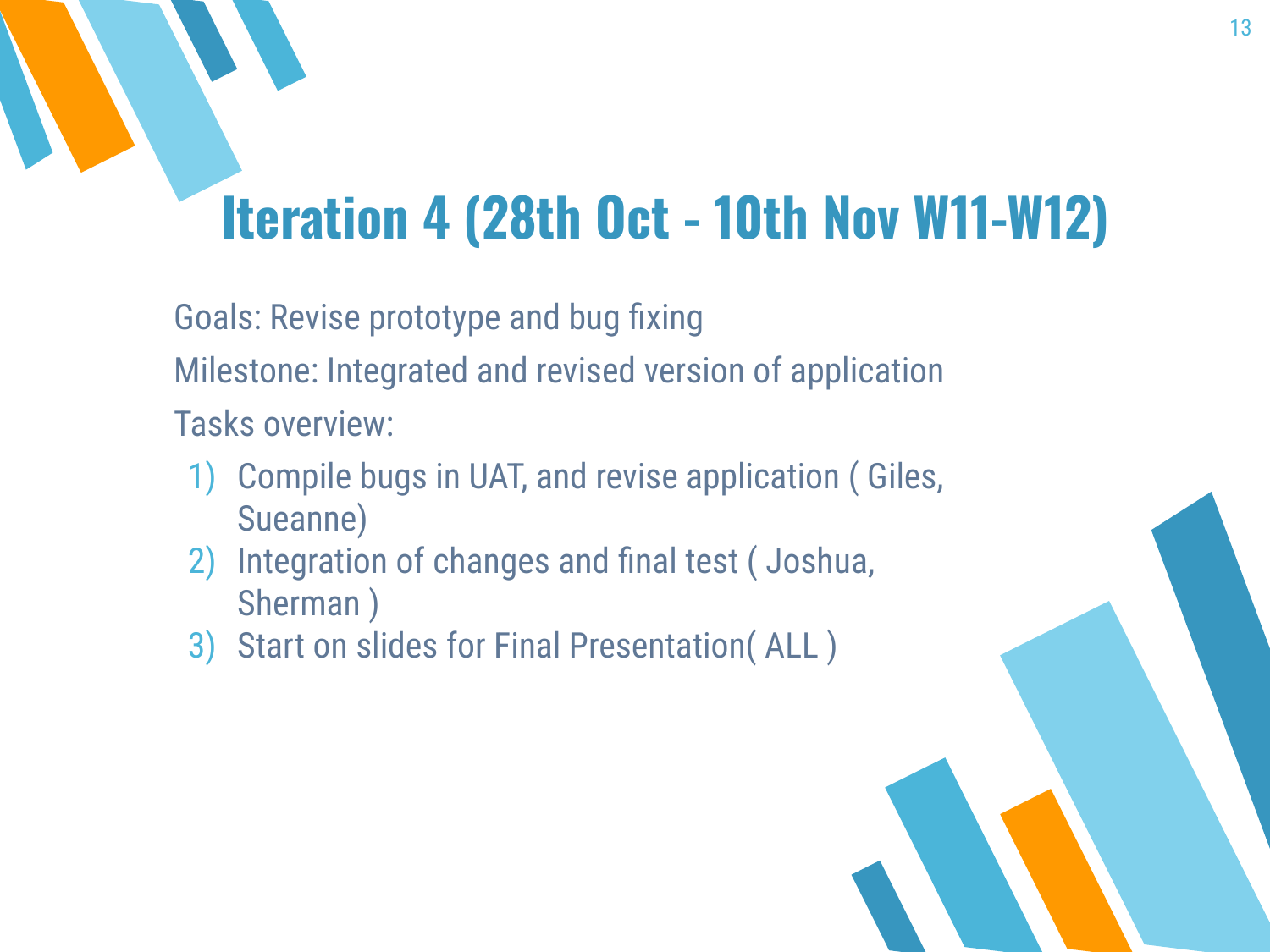

13
# Iteration 4 (28th Oct - 10th Nov W11-W12)
Goals: Revise prototype and bug fixing
Milestone: Integrated and revised version of application
Tasks overview:
Compile bugs in UAT, and revise application ( Giles, Sueanne)
Integration of changes and final test ( Joshua, Sherman )
Start on slides for Final Presentation( ALL )